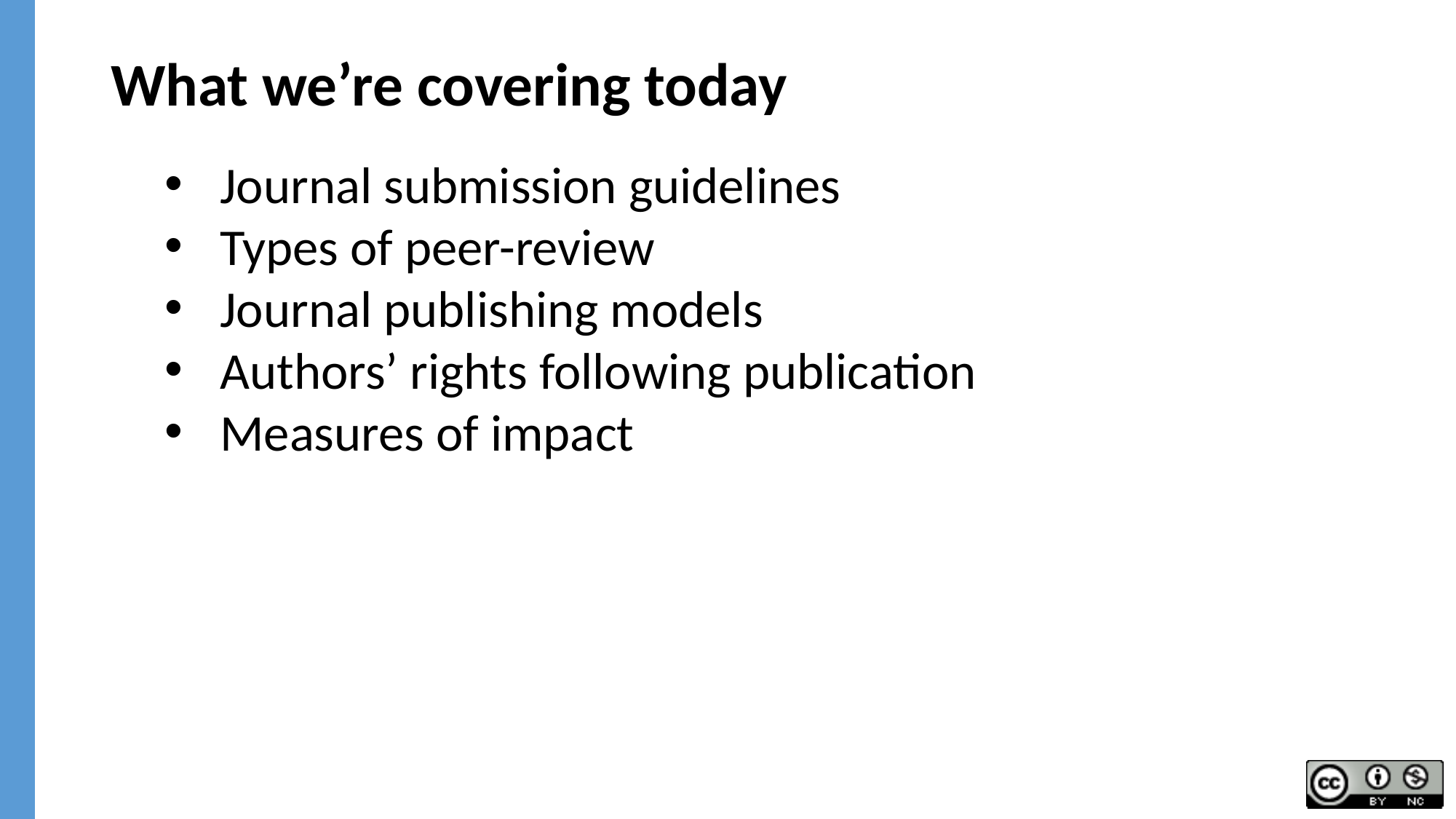

# What we’re covering today
Journal submission guidelines
Types of peer-review
Journal publishing models
Authors’ rights following publication
Measures of impact